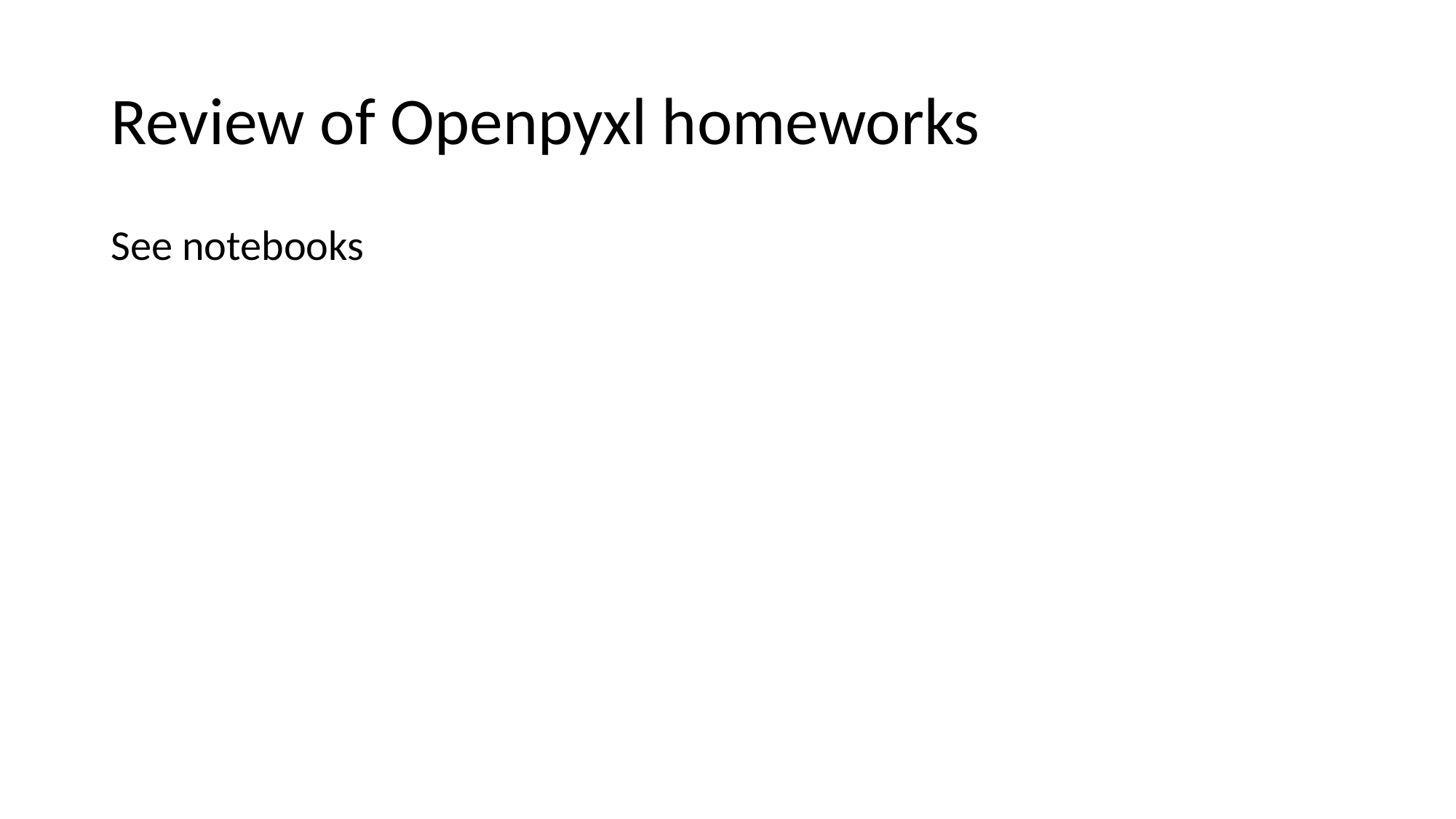

# Review of Openpyxl homeworks
See notebooks